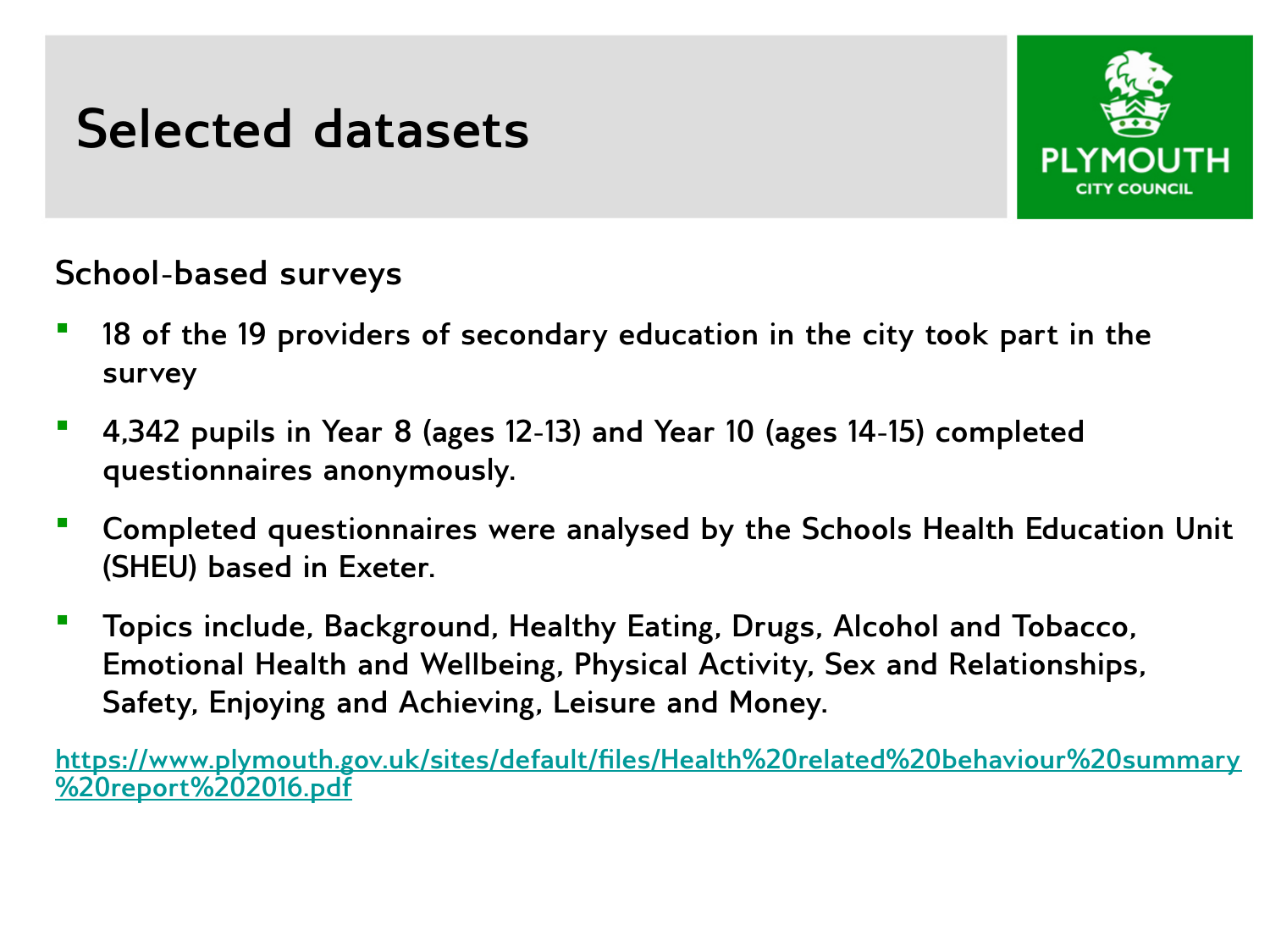

# Selected datasets
School-based surveys
18 of the 19 providers of secondary education in the city took part in the survey
4,342 pupils in Year 8 (ages 12-13) and Year 10 (ages 14-15) completed questionnaires anonymously.
Completed questionnaires were analysed by the Schools Health Education Unit (SHEU) based in Exeter.
Topics include, Background, Healthy Eating, Drugs, Alcohol and Tobacco, Emotional Health and Wellbeing, Physical Activity, Sex and Relationships, Safety, Enjoying and Achieving, Leisure and Money.
https://www.plymouth.gov.uk/sites/default/files/Health%20related%20behaviour%20summary%20report%202016.pdf